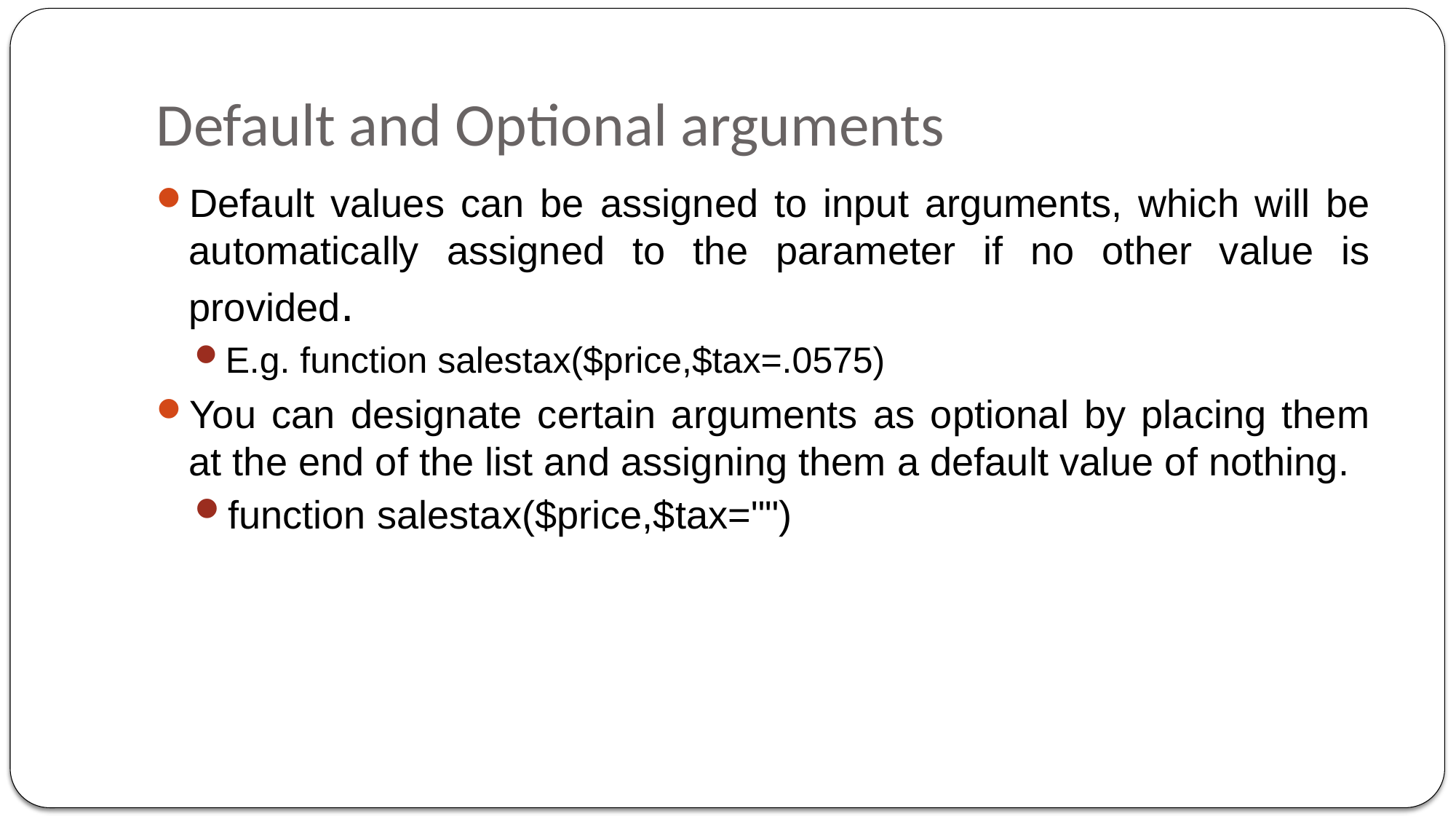

# Default and Optional arguments
Default values can be assigned to input arguments, which will be automatically assigned to the parameter if no other value is provided.
E.g. function salestax($price,$tax=.0575)
You can designate certain arguments as optional by placing them at the end of the list and assigning them a default value of nothing.
function salestax($price,$tax="")